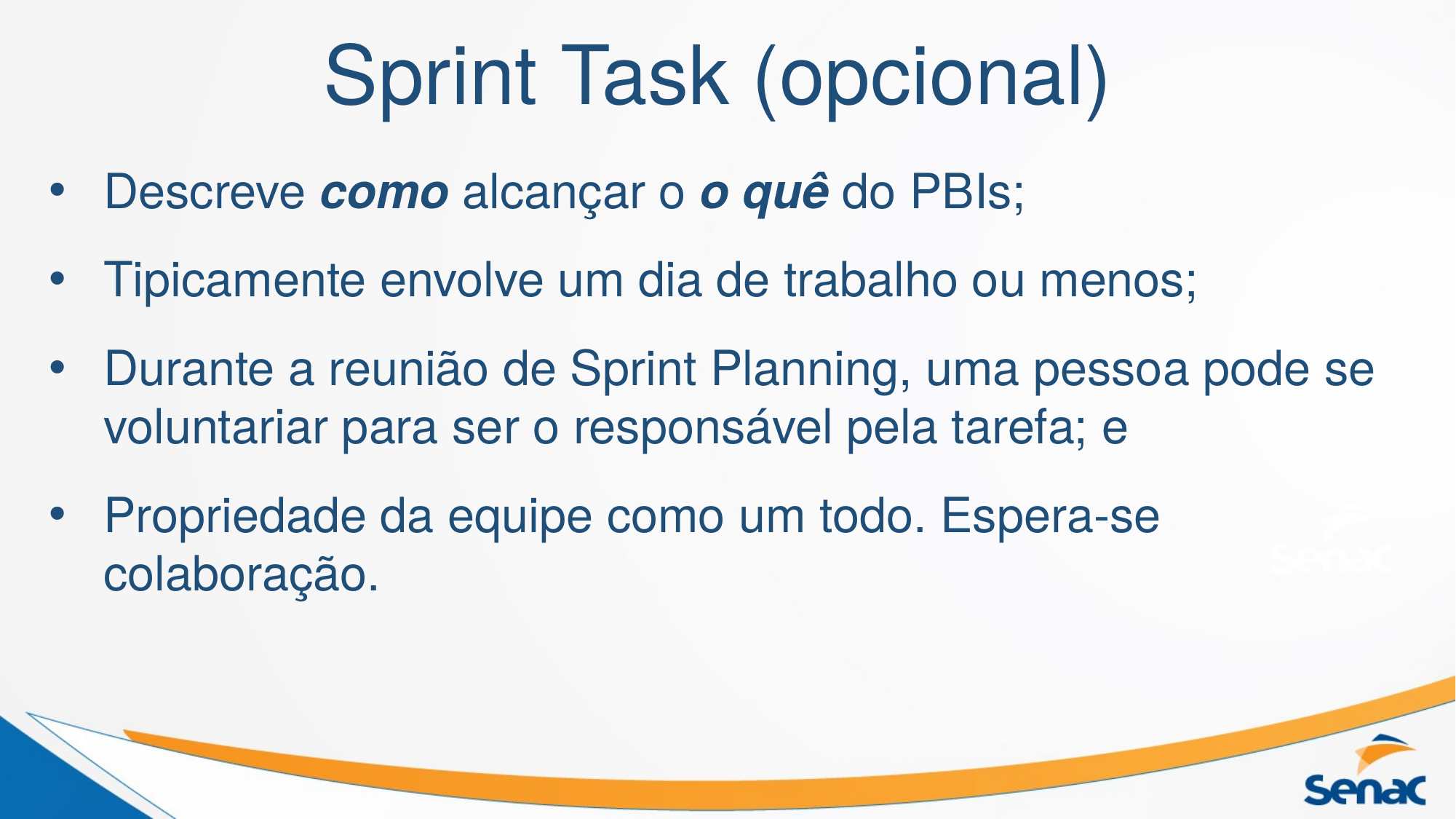

# Sprint Task (opcional)
Descreve como alcançar o o quê do PBIs;
Tipicamente envolve um dia de trabalho ou menos;
Durante a reunião de Sprint Planning, uma pessoa pode se voluntariar para ser o responsável pela tarefa; e
Propriedade da equipe como um todo. Espera-se colaboração.